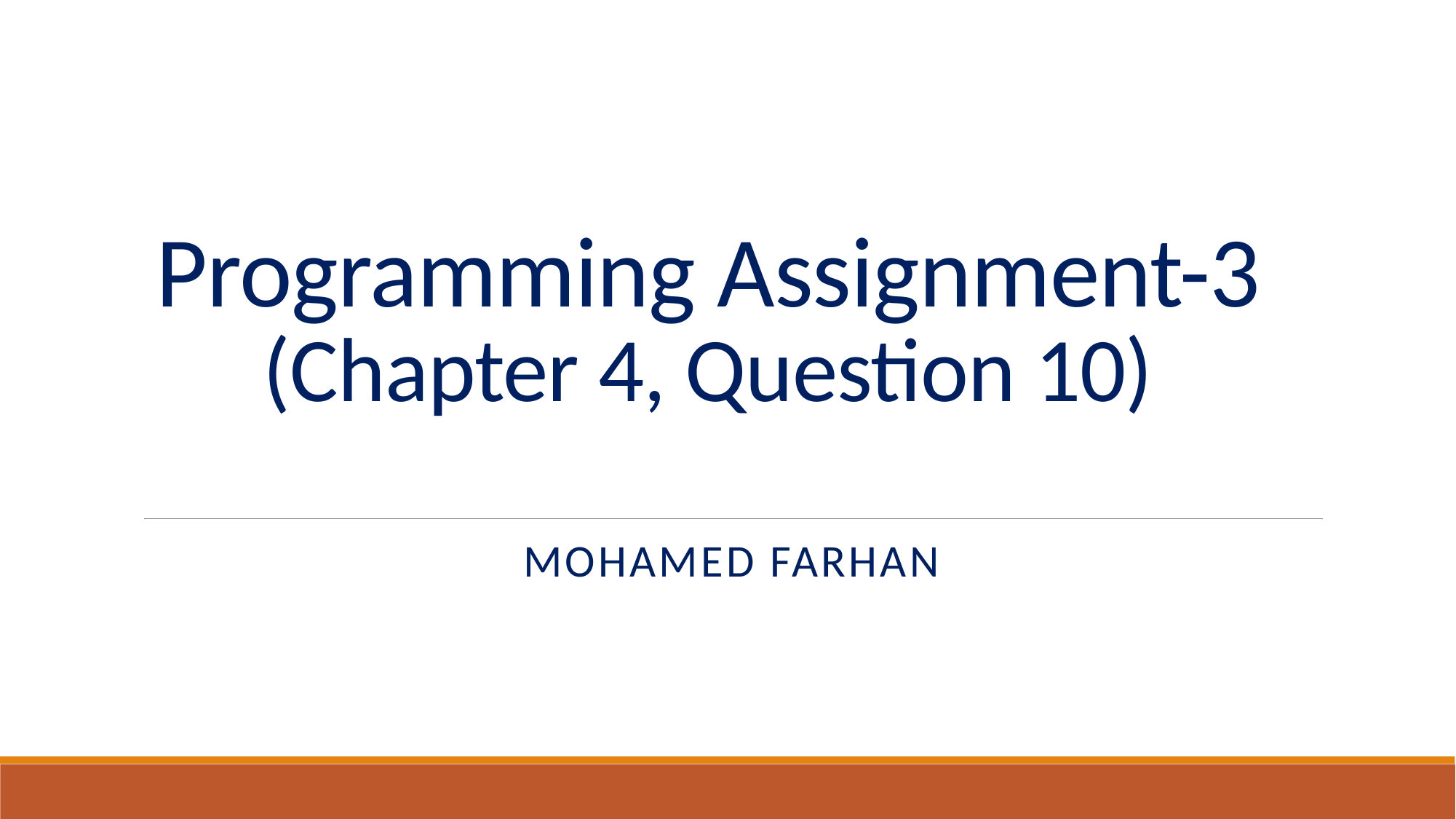

# Programming Assignment-3 (Chapter 4, Question 10)
Mohamed farhan